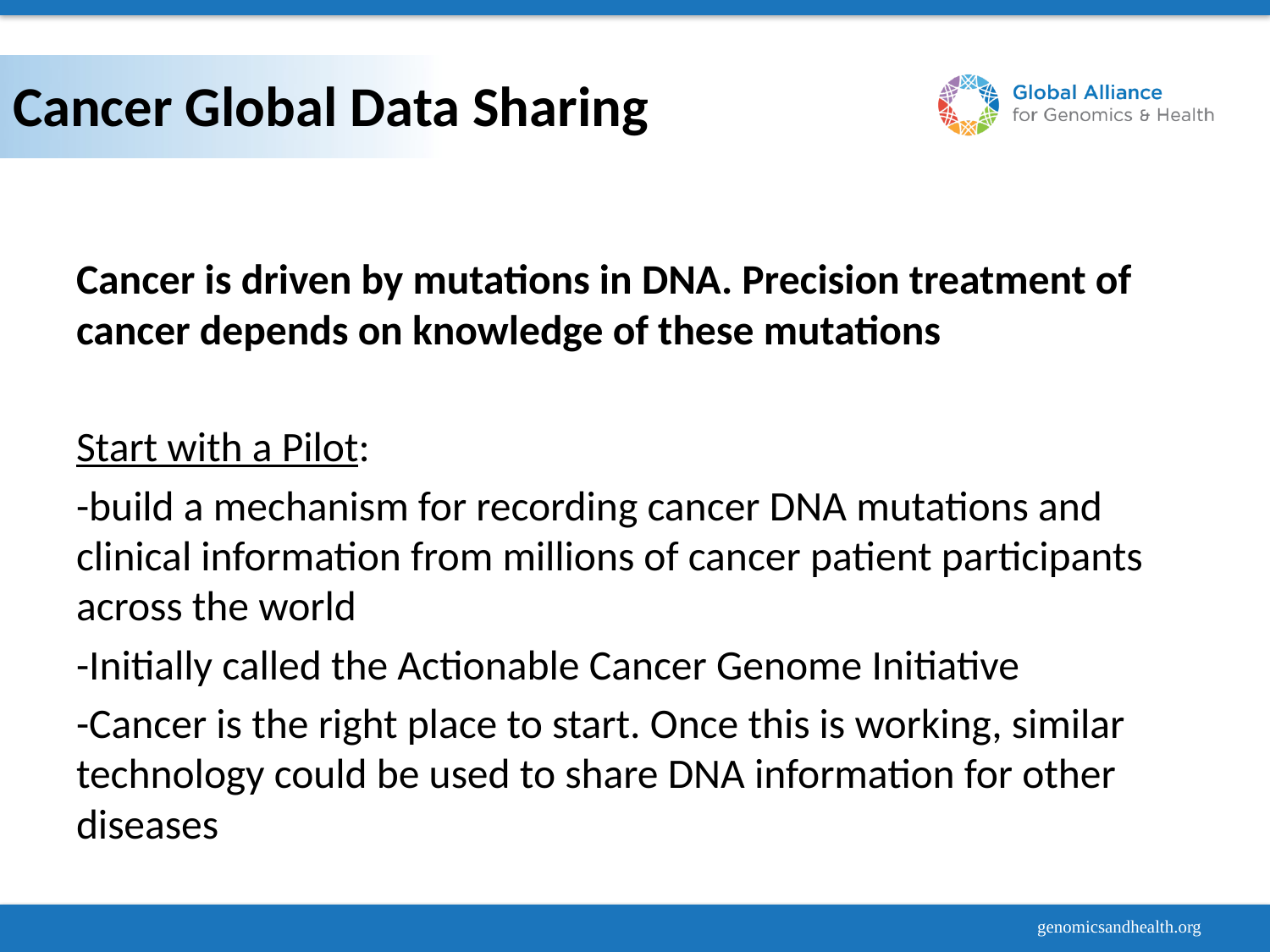

# Cancer Global Data Sharing
Cancer is driven by mutations in DNA. Precision treatment of cancer depends on knowledge of these mutations

Start with a Pilot:
-build a mechanism for recording cancer DNA mutations and clinical information from millions of cancer patient participants across the world
-Initially called the Actionable Cancer Genome Initiative
-Cancer is the right place to start. Once this is working, similar technology could be used to share DNA information for other diseases